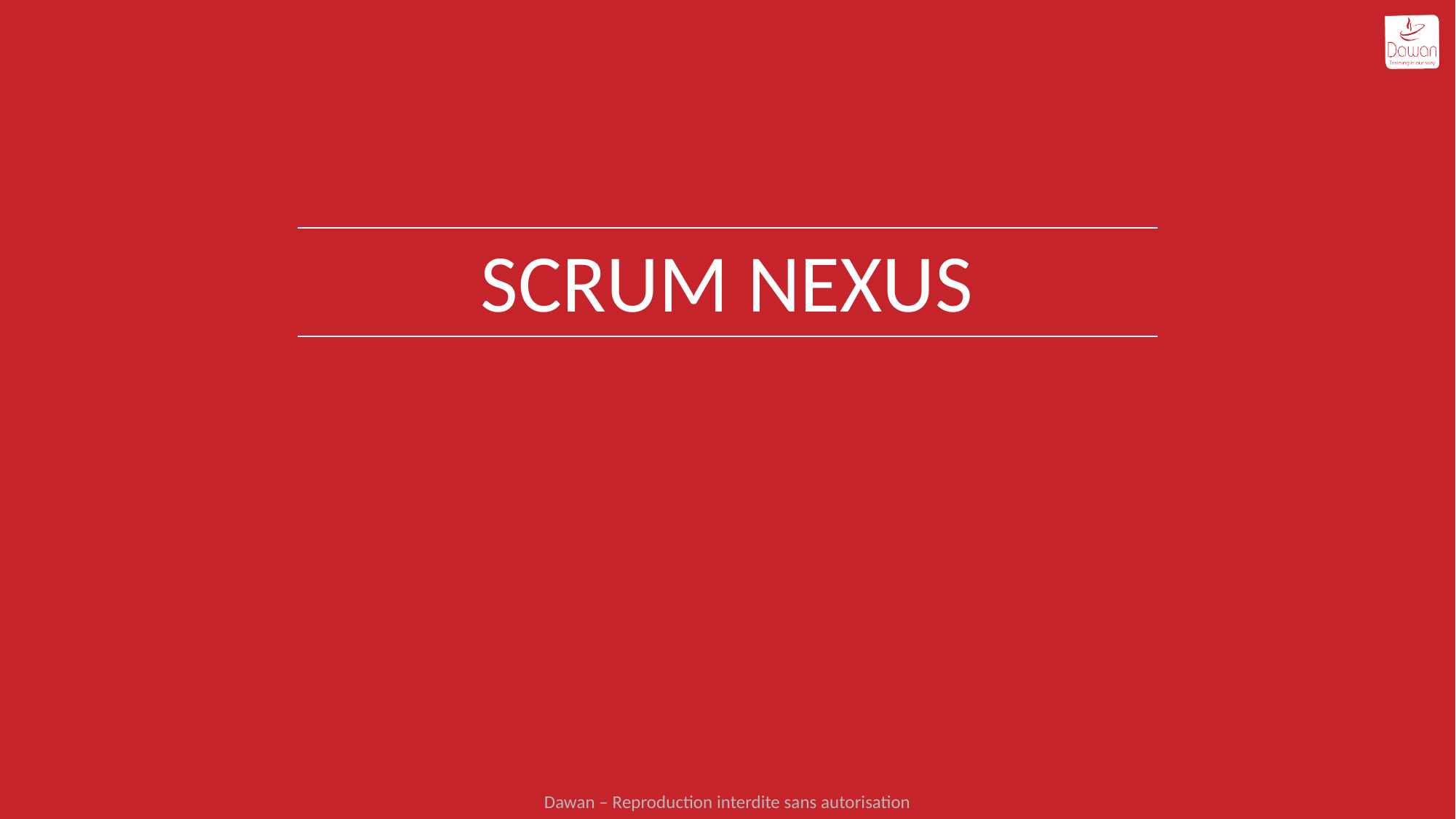

# Scrum Nexus

Dawan – Reproduction interdite sans autorisation